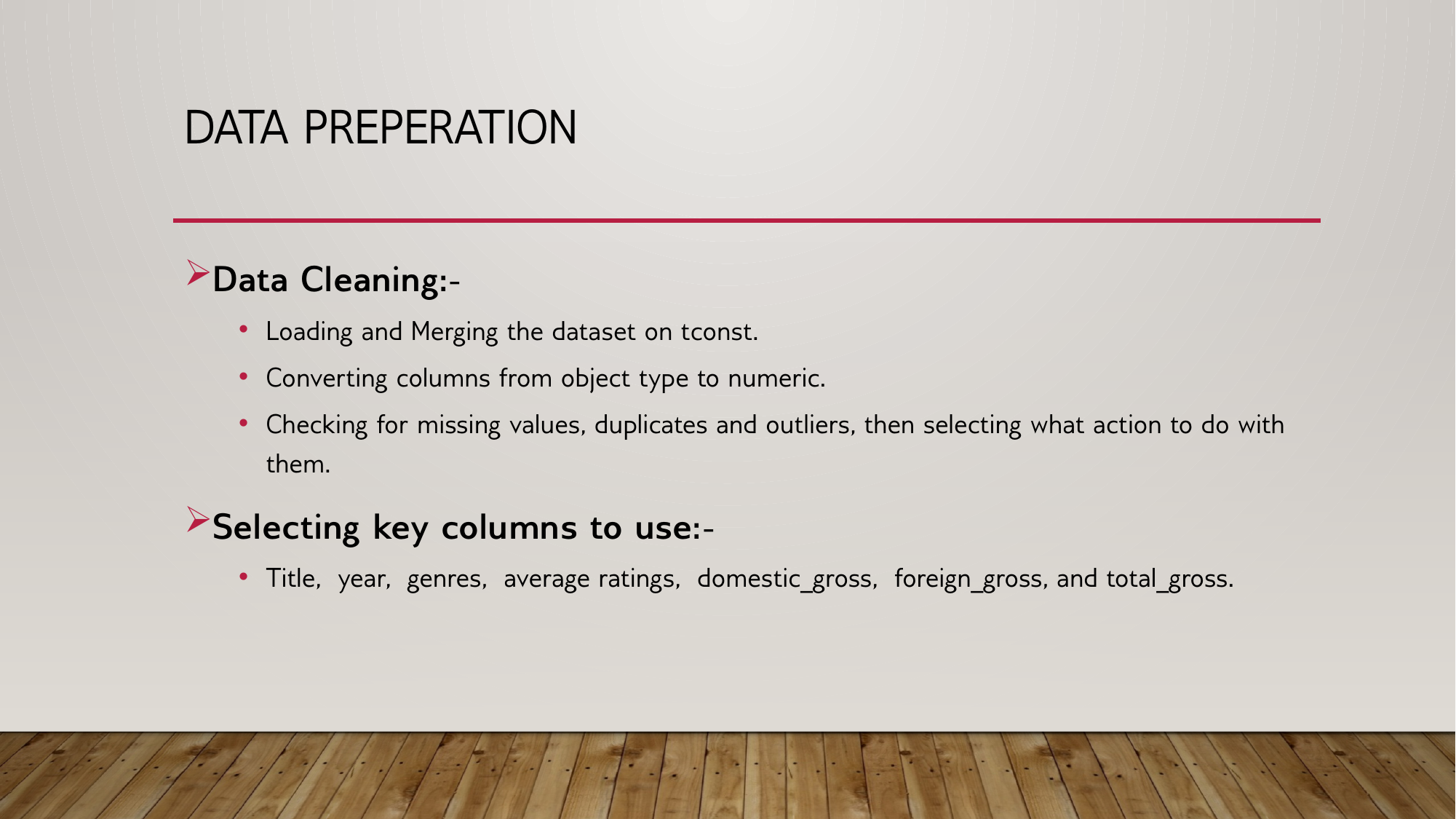

# Data preperation
Data Cleaning:-
Loading and Merging the dataset on tconst.
Converting columns from object type to numeric.
Checking for missing values, duplicates and outliers, then selecting what action to do with them.
Selecting key columns to use:-
Title,  year,  genres,  average ratings,  domestic_gross,  foreign_gross, and total_gross.